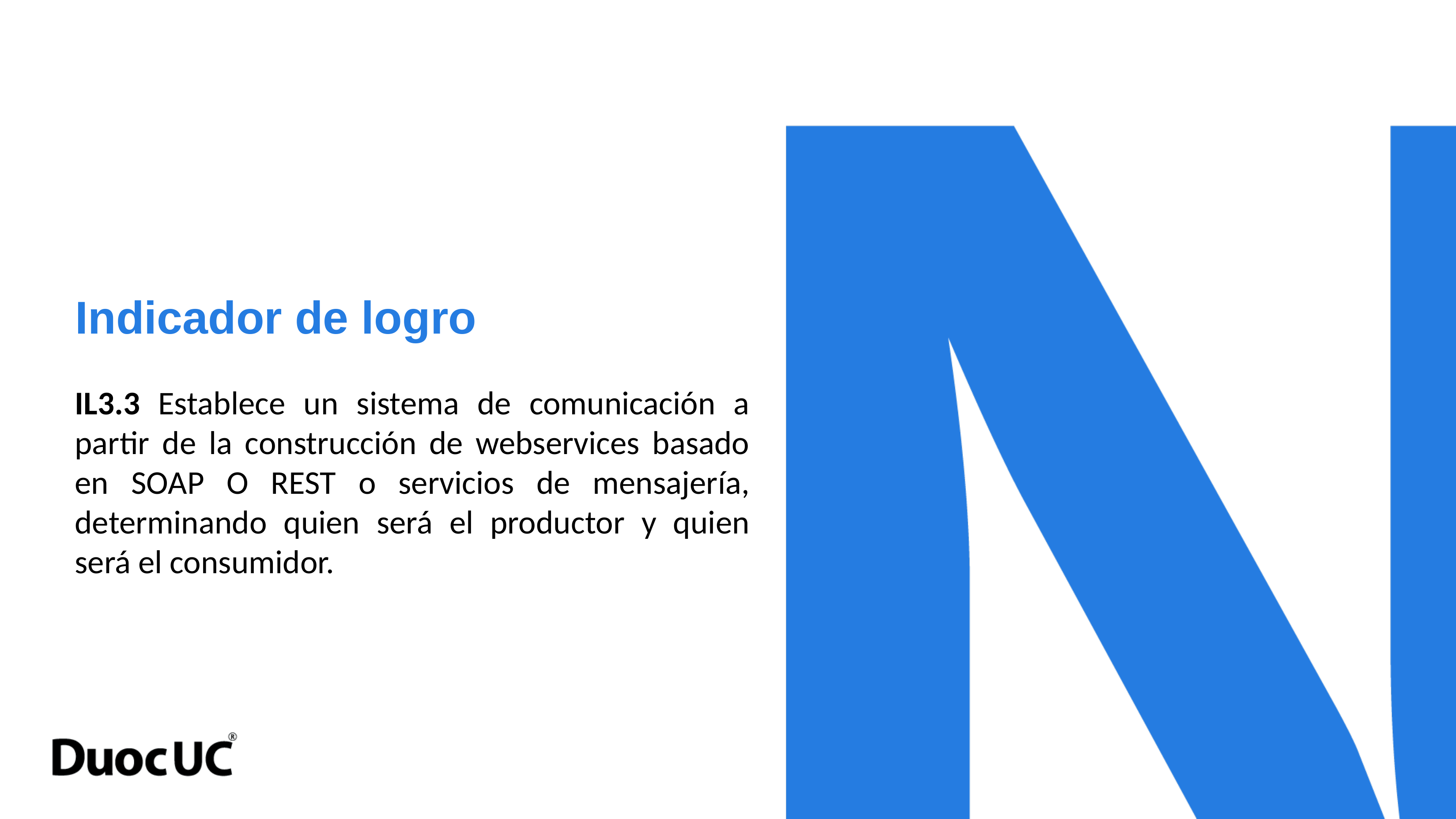

Indicador de logro
# IL3.3 Establece un sistema de comunicación a partir de la construcción de webservices basado en SOAP O REST o servicios de mensajería, determinando quien será el productor y quien será el consumidor.